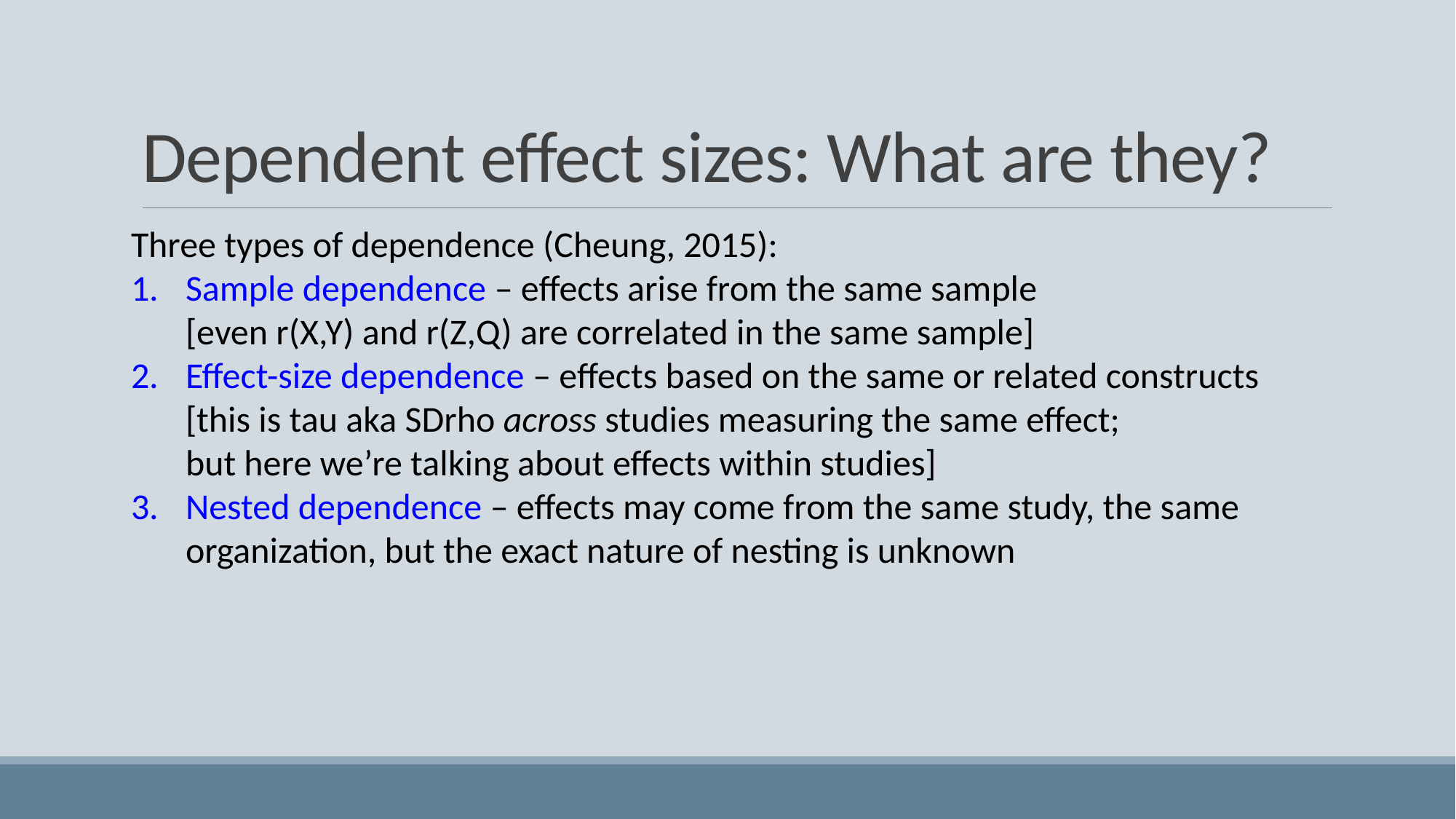

# Dependent effect sizes: What are they?
Three types of dependence (Cheung, 2015):
Sample dependence – effects arise from the same sample
[even r(X,Y) and r(Z,Q) are correlated in the same sample]
Effect-size dependence – effects based on the same or related constructs
[this is tau aka SDrho across studies measuring the same effect;
but here we’re talking about effects within studies]
Nested dependence – effects may come from the same study, the same organization, but the exact nature of nesting is unknown